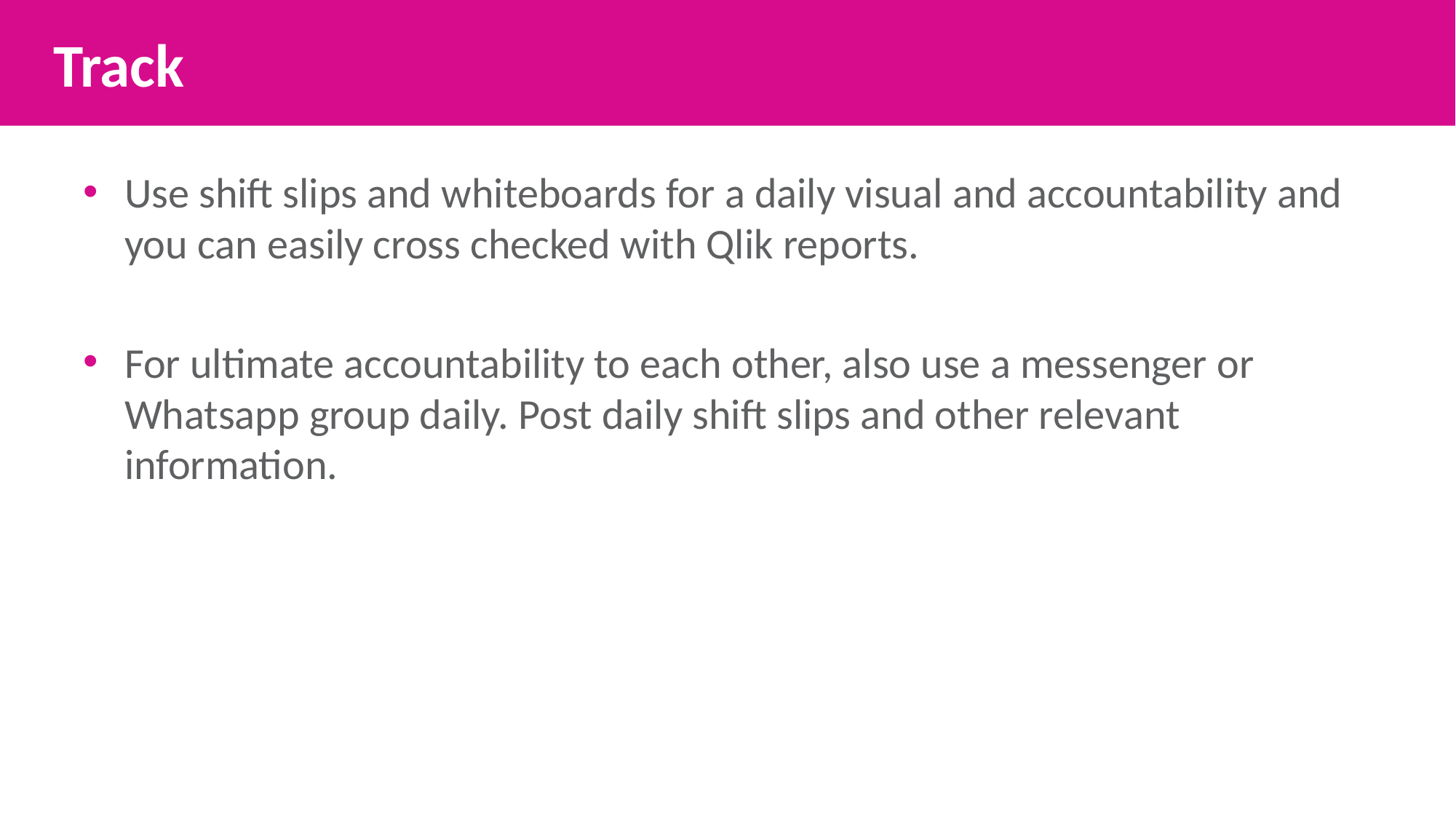

Track
Use shift slips and whiteboards for a daily visual and accountability and you can easily cross checked with Qlik reports.

For ultimate accountability to each other, also use a messenger or Whatsapp group daily. Post daily shift slips and other relevant information.